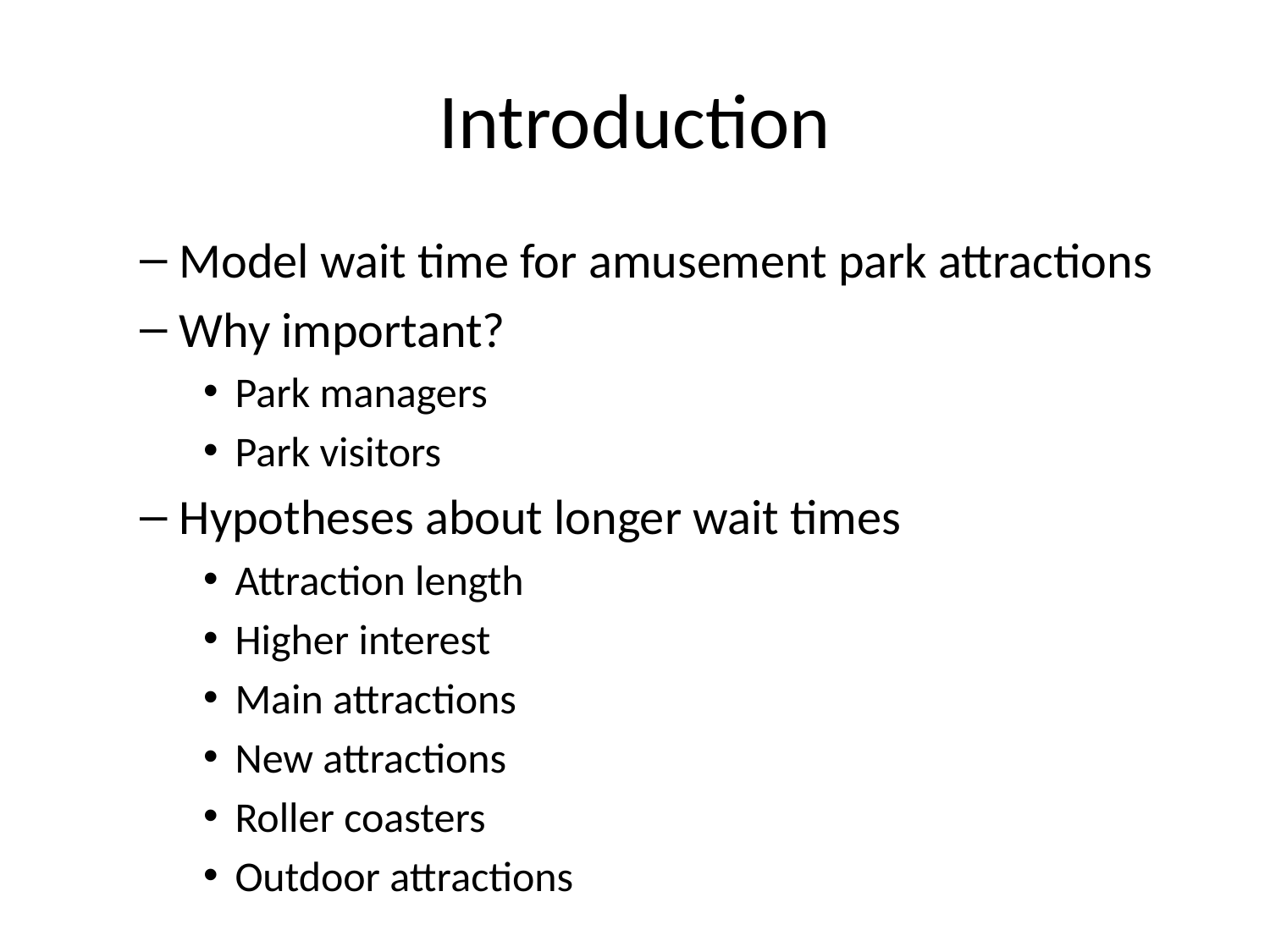

# Introduction
Model wait time for amusement park attractions
Why important?
Park managers
Park visitors
Hypotheses about longer wait times
Attraction length
Higher interest
Main attractions
New attractions
Roller coasters
Outdoor attractions